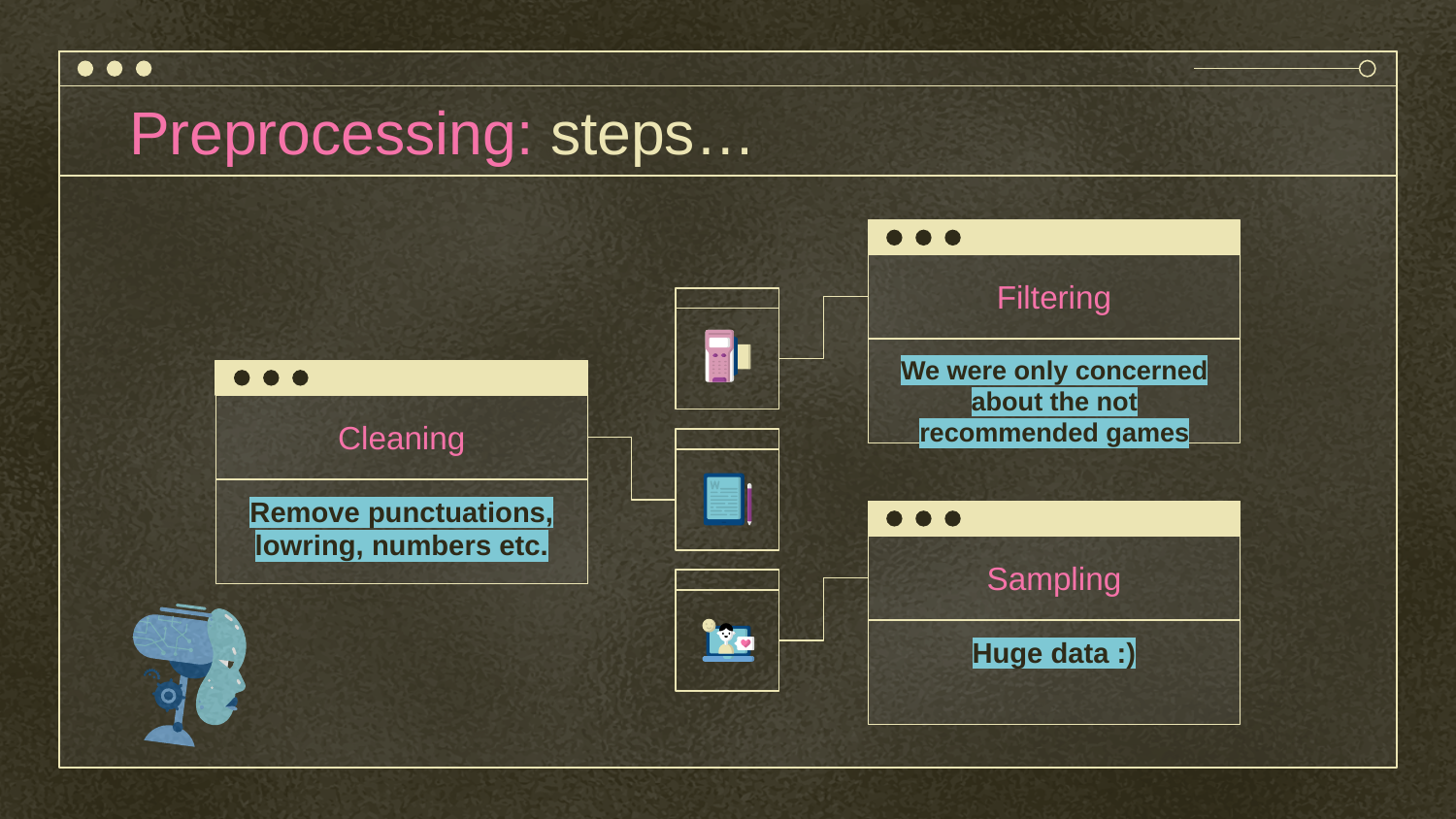

# Preprocessing: steps…

Filtering

We were only concerned about the not recommended games

Cleaning

Remove punctuations, lowring, numbers etc.

Sampling

Huge data :)